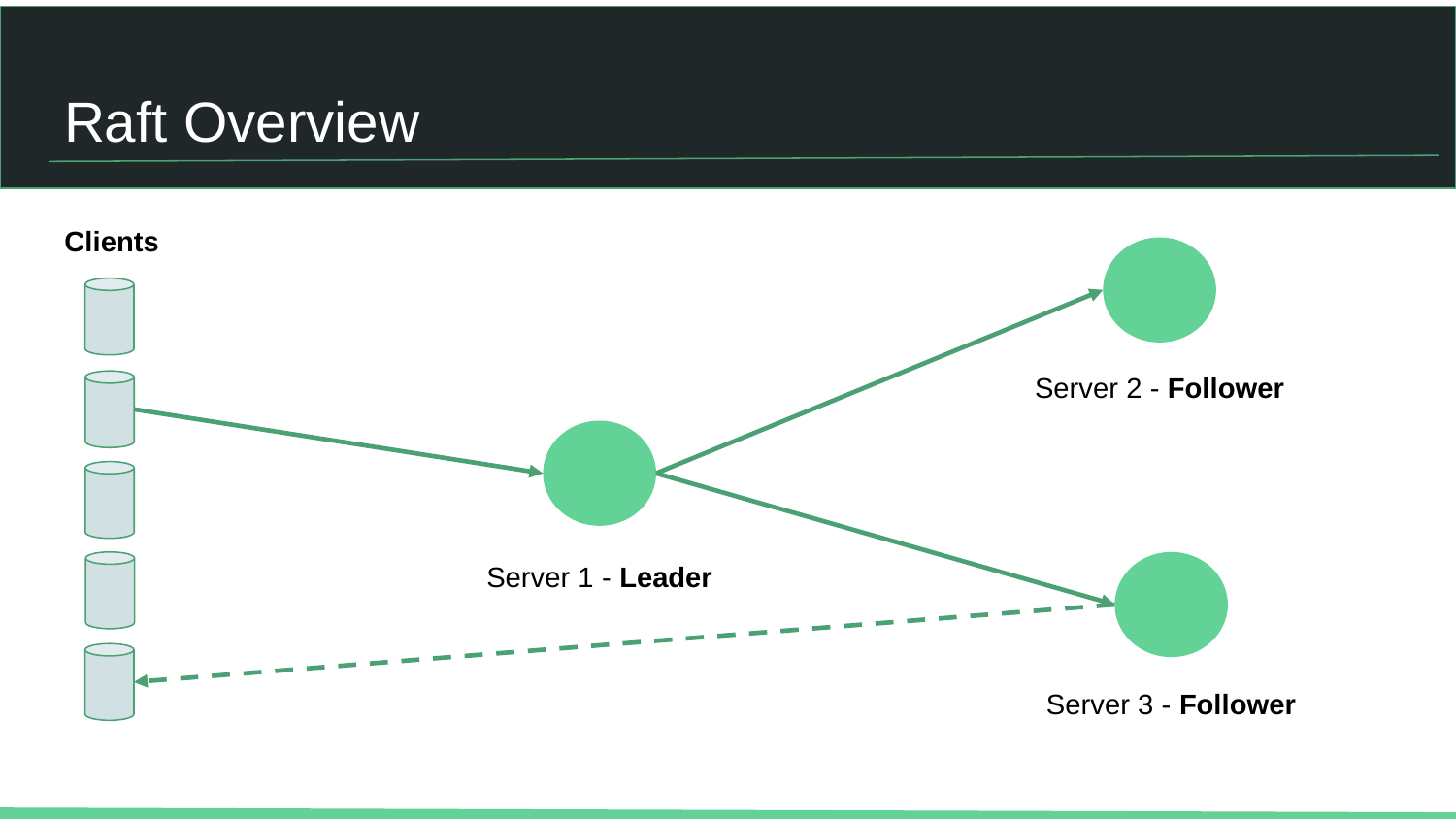

# Raft Overview
Clients

Server 2 - Follower

Server 1 - Leader

Server 3 - Follower